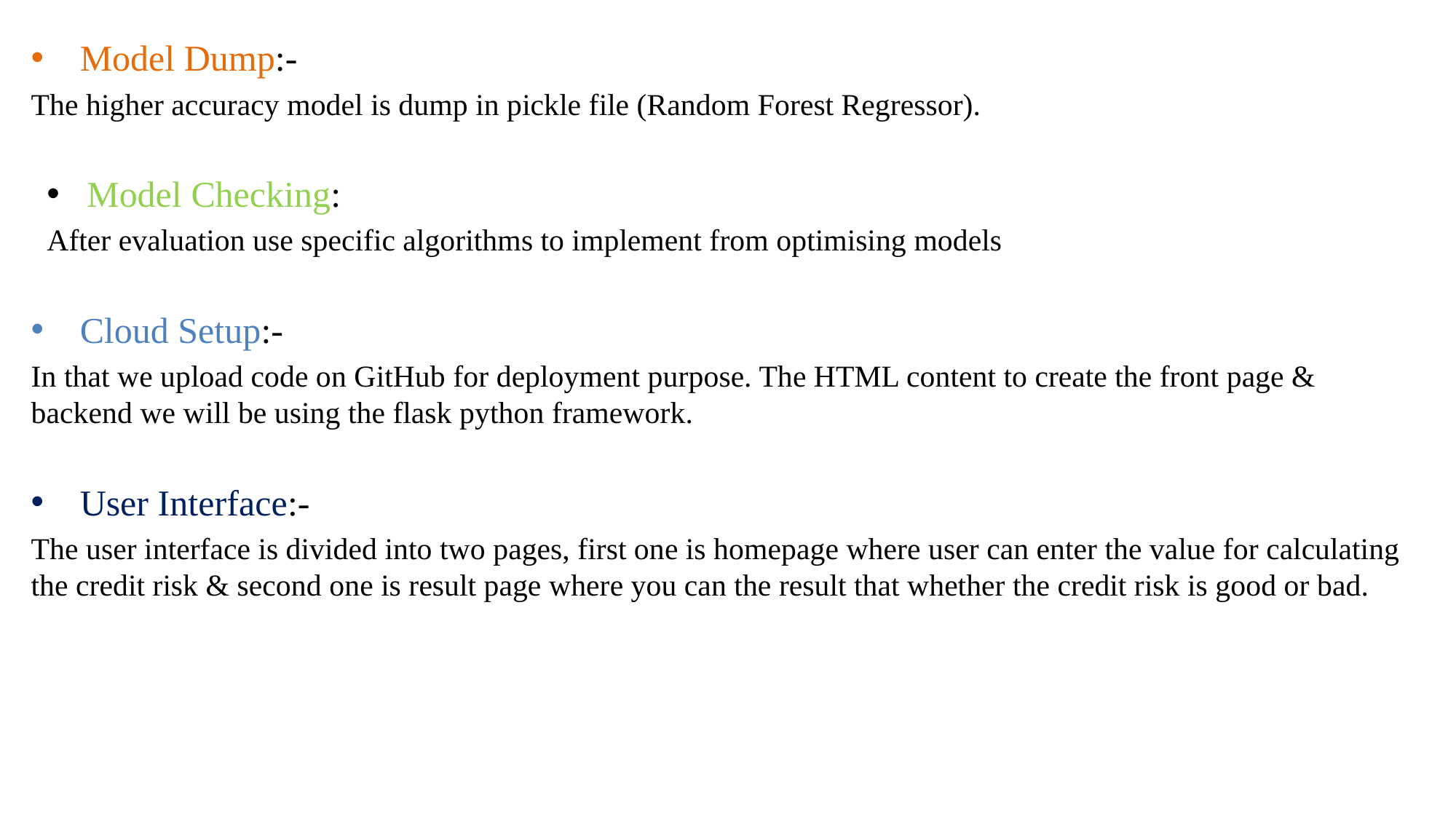

Model Dump:-
The higher accuracy model is dump in pickle file (Random Forest Regressor).

   Model Checking:
After evaluation use specific algorithms to implement from optimising models

Cloud Setup:-
In that we upload code on GitHub for deployment purpose. The HTML content to create the front page & backend we will be using the flask python framework.

User Interface:-
The user interface is divided into two pages, first one is homepage where user can enter the value for calculating the credit risk & second one is result page where you can the result that whether the credit risk is good or bad.